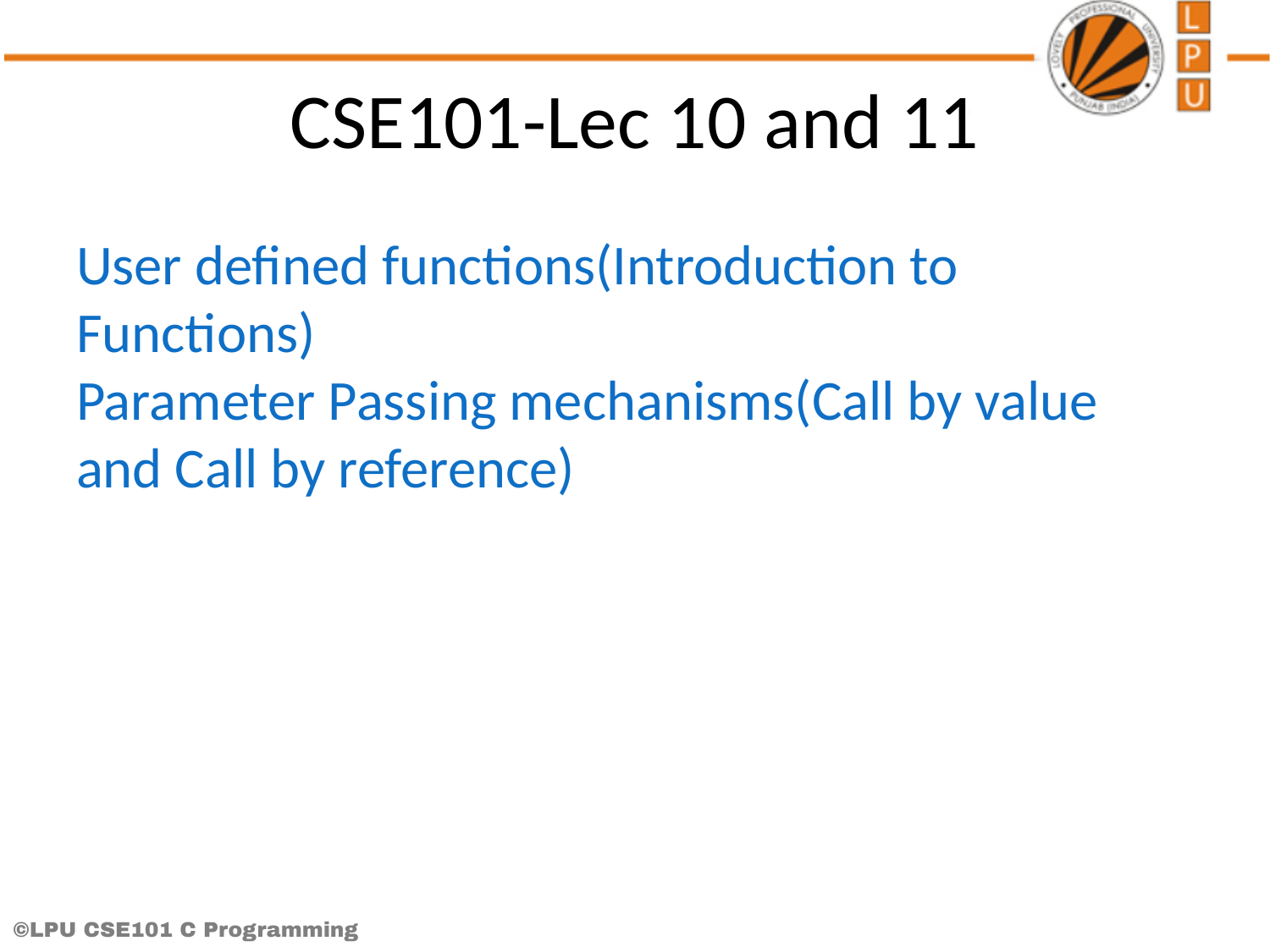

# CSE101-Lec 10 and 11
User defined functions(Introduction to Functions)
Parameter Passing mechanisms(Call by value and Call by reference)